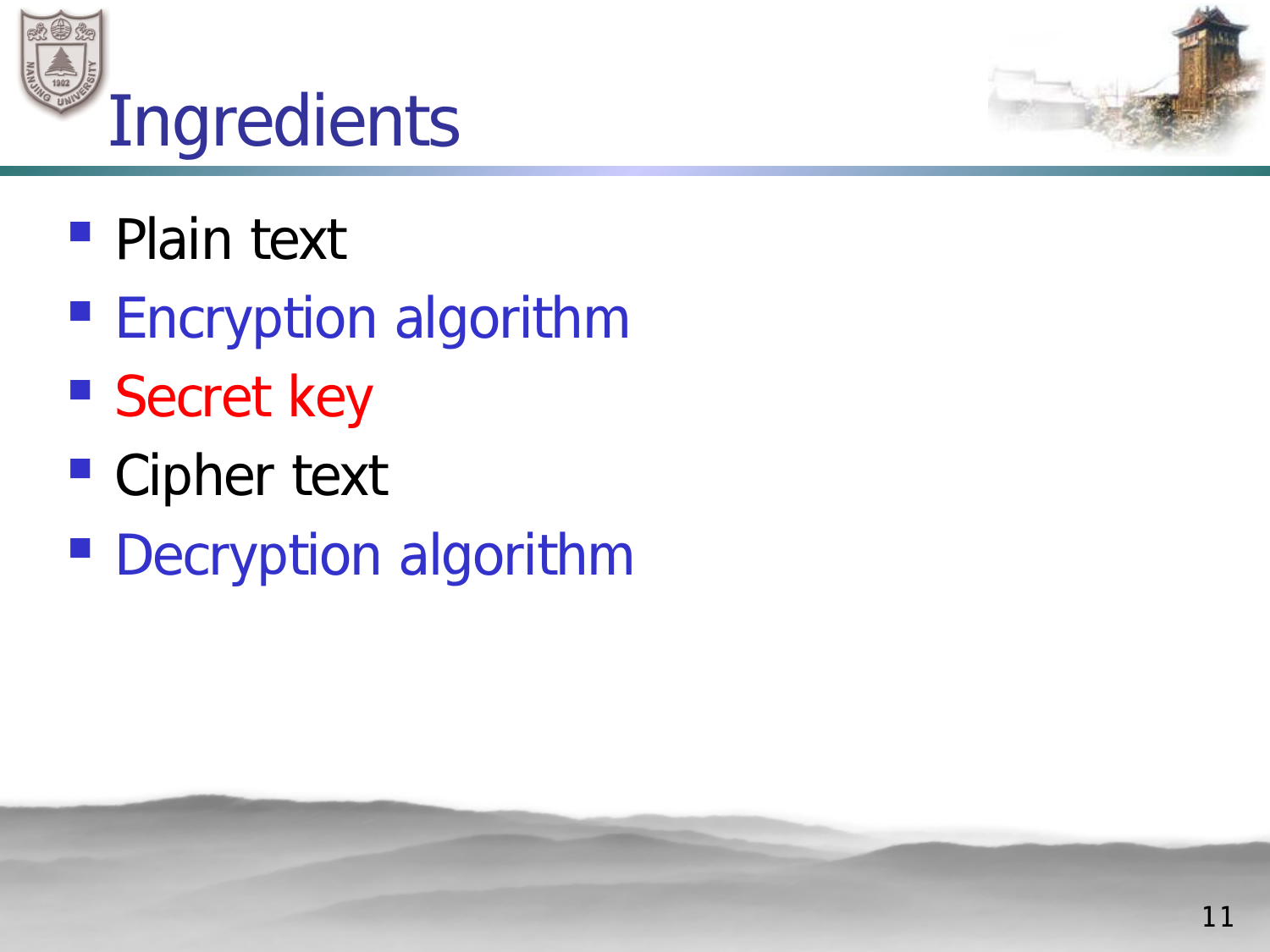

# Ingredients
Plain text
Encryption algorithm
Secret key
Cipher text
Decryption algorithm

11